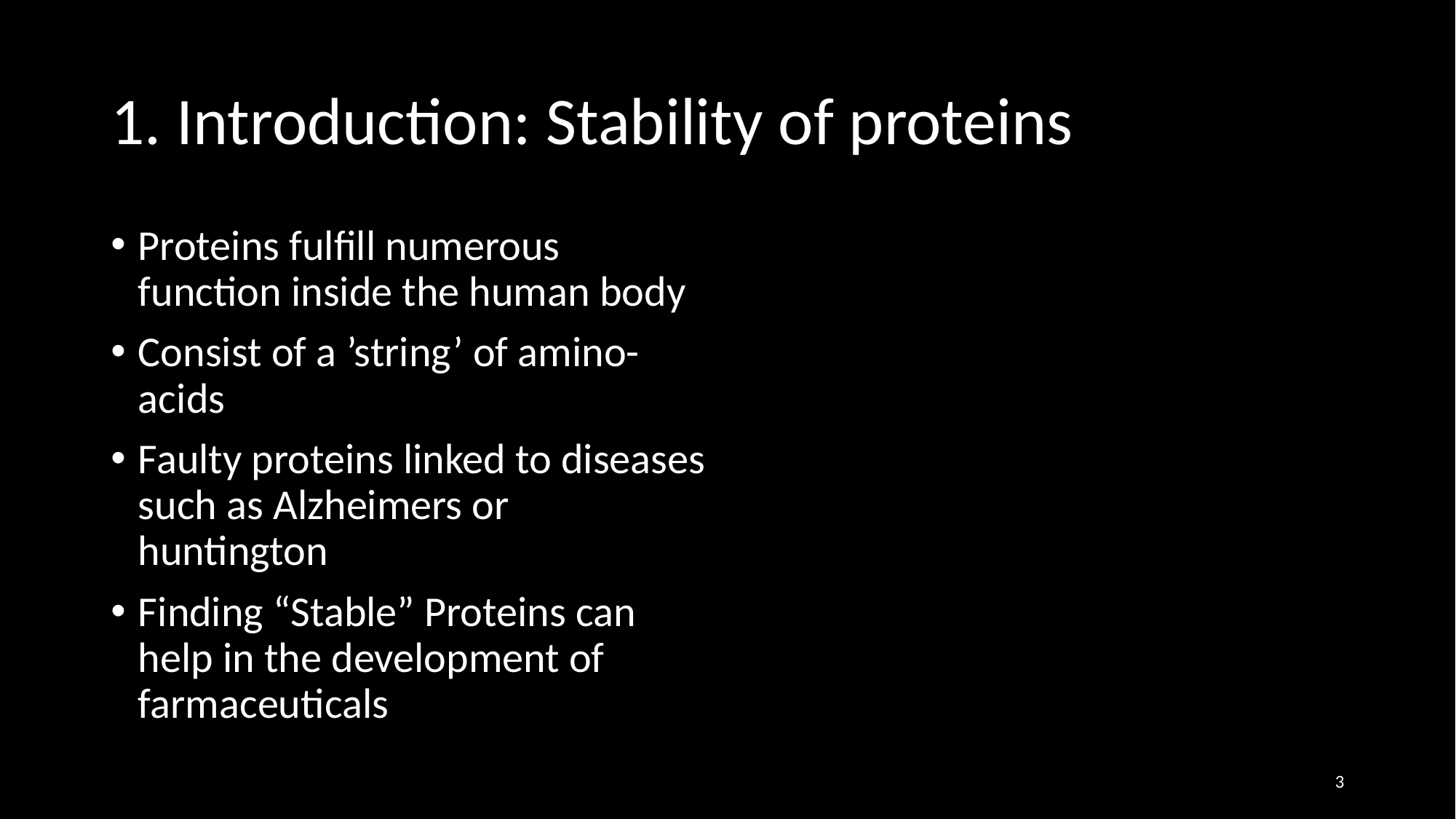

# 1. Introduction: Stability of proteins
Proteins fulfill numerous function inside the human body
Consist of a ’string’ of amino-acids
Faulty proteins linked to diseases such as Alzheimers or huntington
Finding “Stable” Proteins can help in the development of farmaceuticals

3